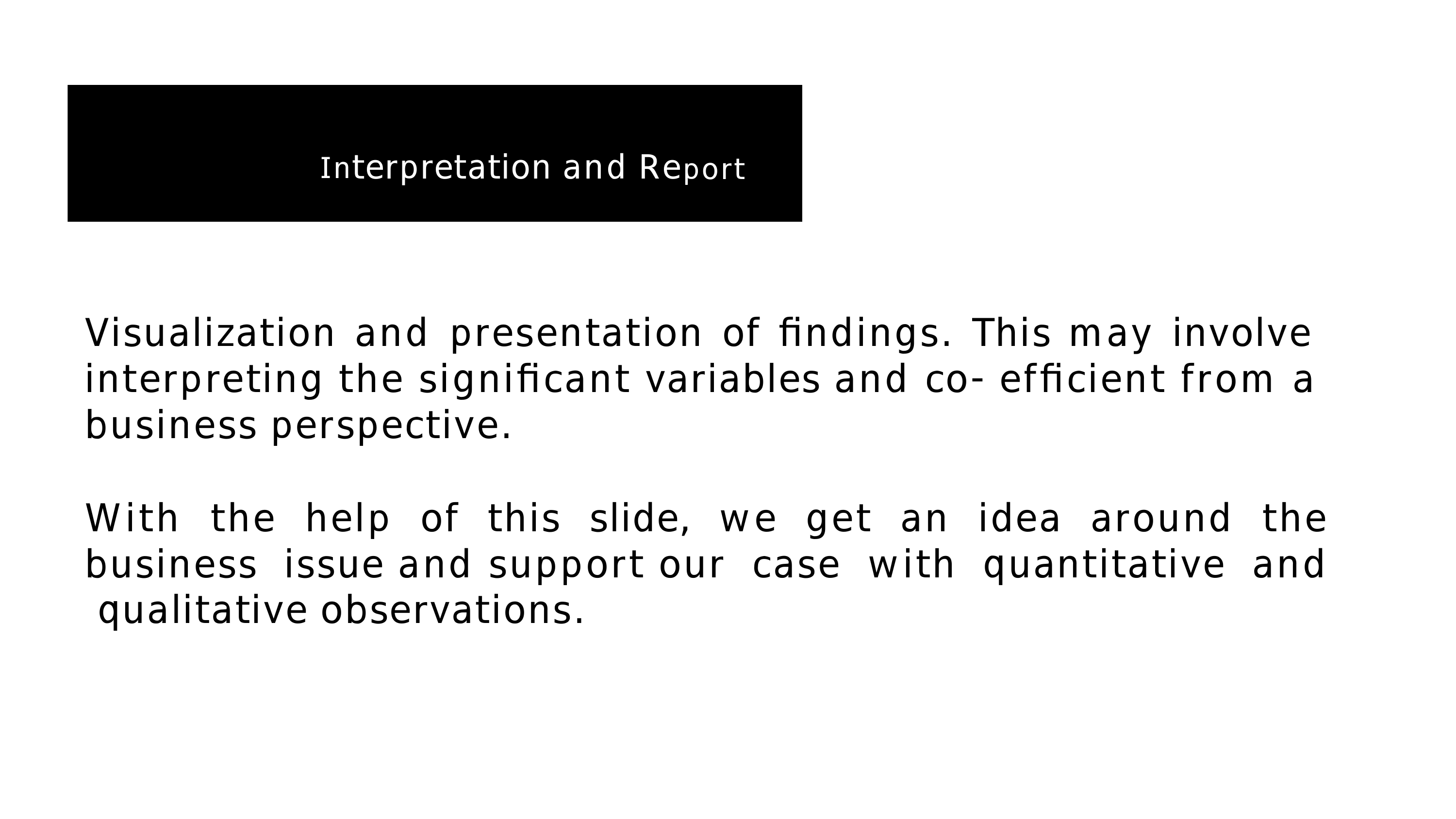

# Interpretation and Report
Visualization and presentation of ﬁndings. This may involve  interpreting the signiﬁcant variables and co- efﬁcient from a  business perspective.

With the help of this slide, we get an idea around the business  issue and support our  case  with  quantitative  and  qualitative observations.